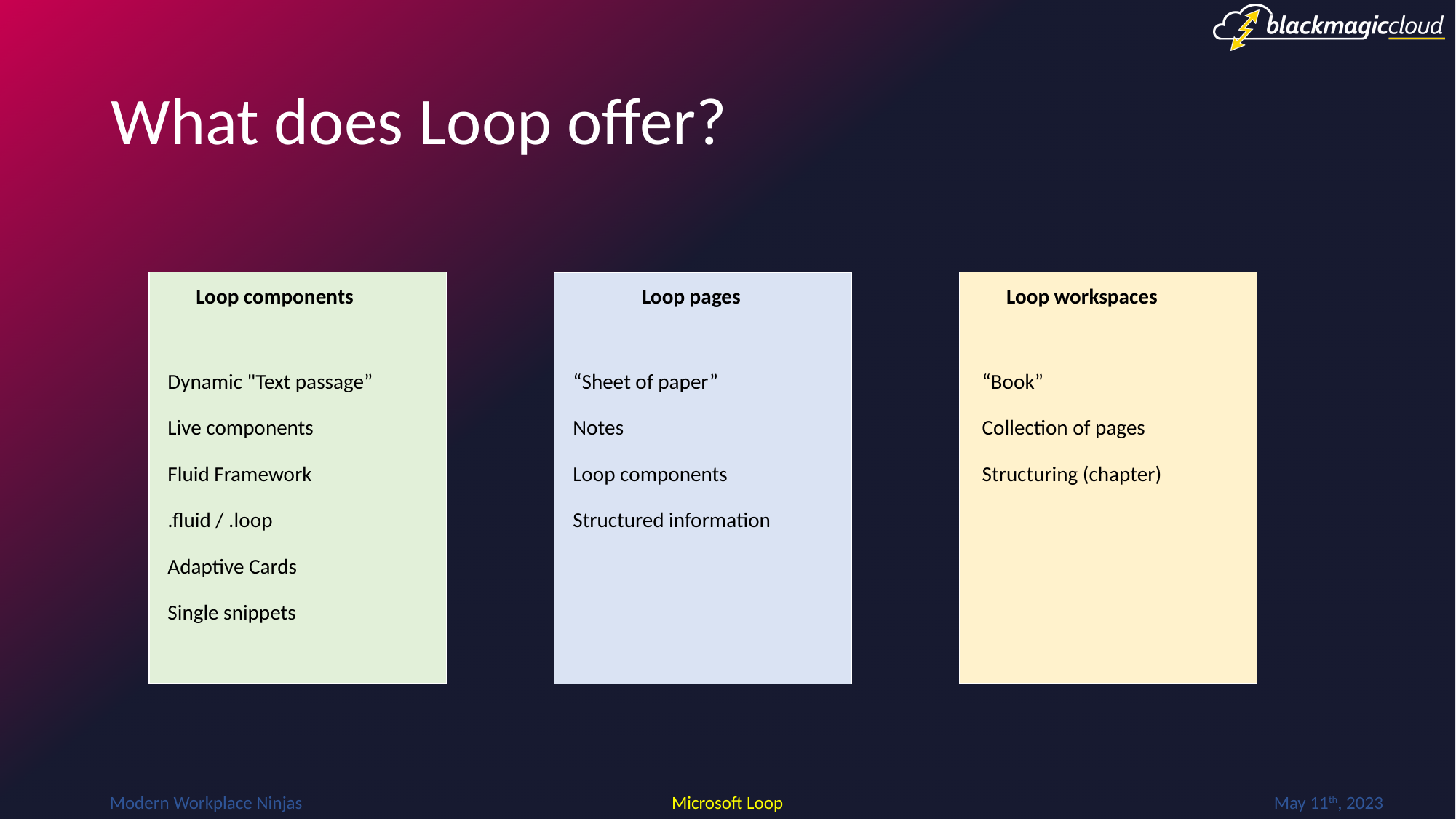

# What does Loop offer?

Loop components
Loop pages
Loop workspaces
Dynamic "Text passage”
Live components
Fluid Framework
.fluid / .loop
Adaptive Cards
Single snippets
“Sheet of paper”
Notes
Loop components
Structured information

“Book”
Collection of pages
Structuring (chapter)